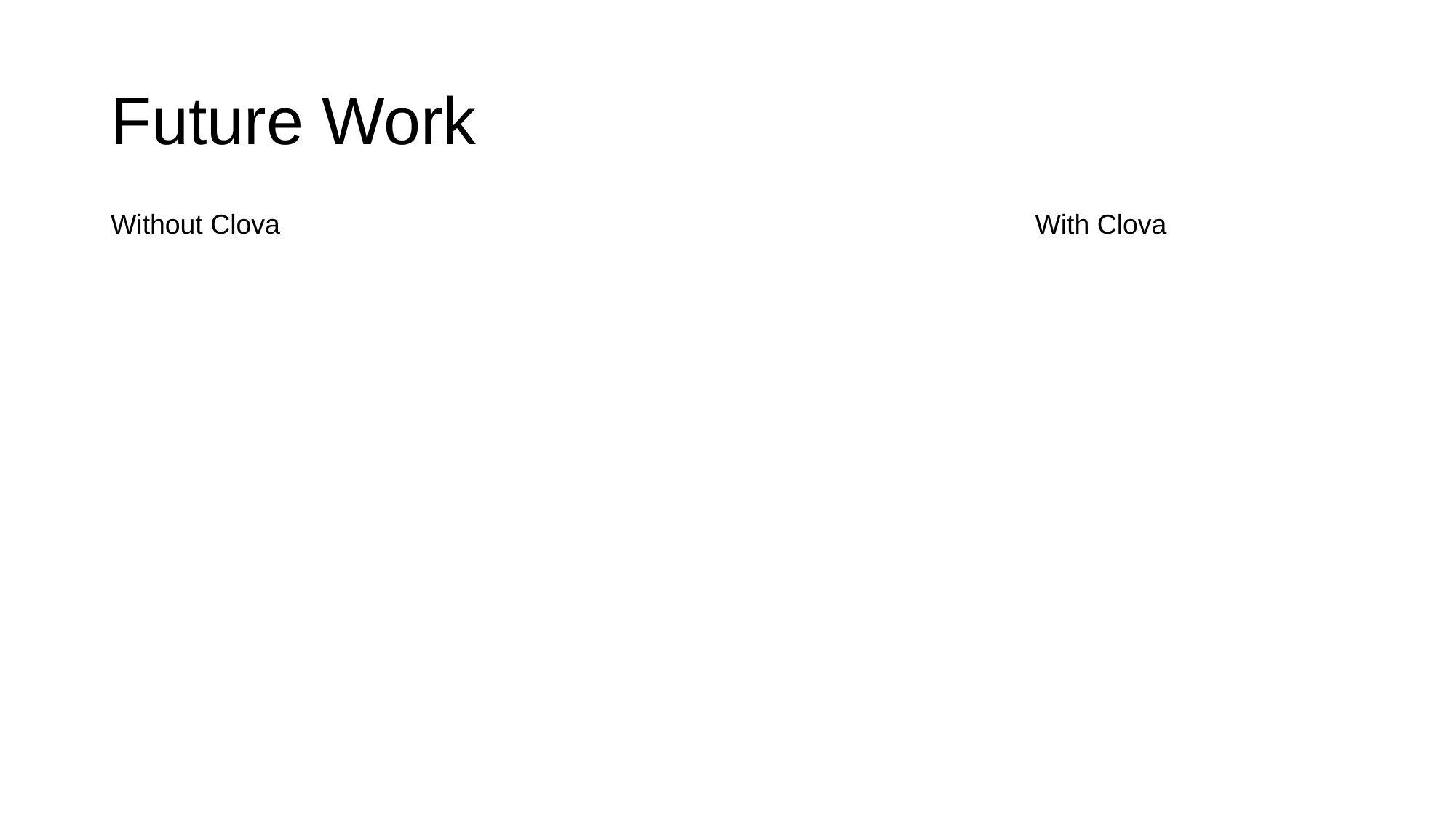

# Future Work
Without Clova
With Clova